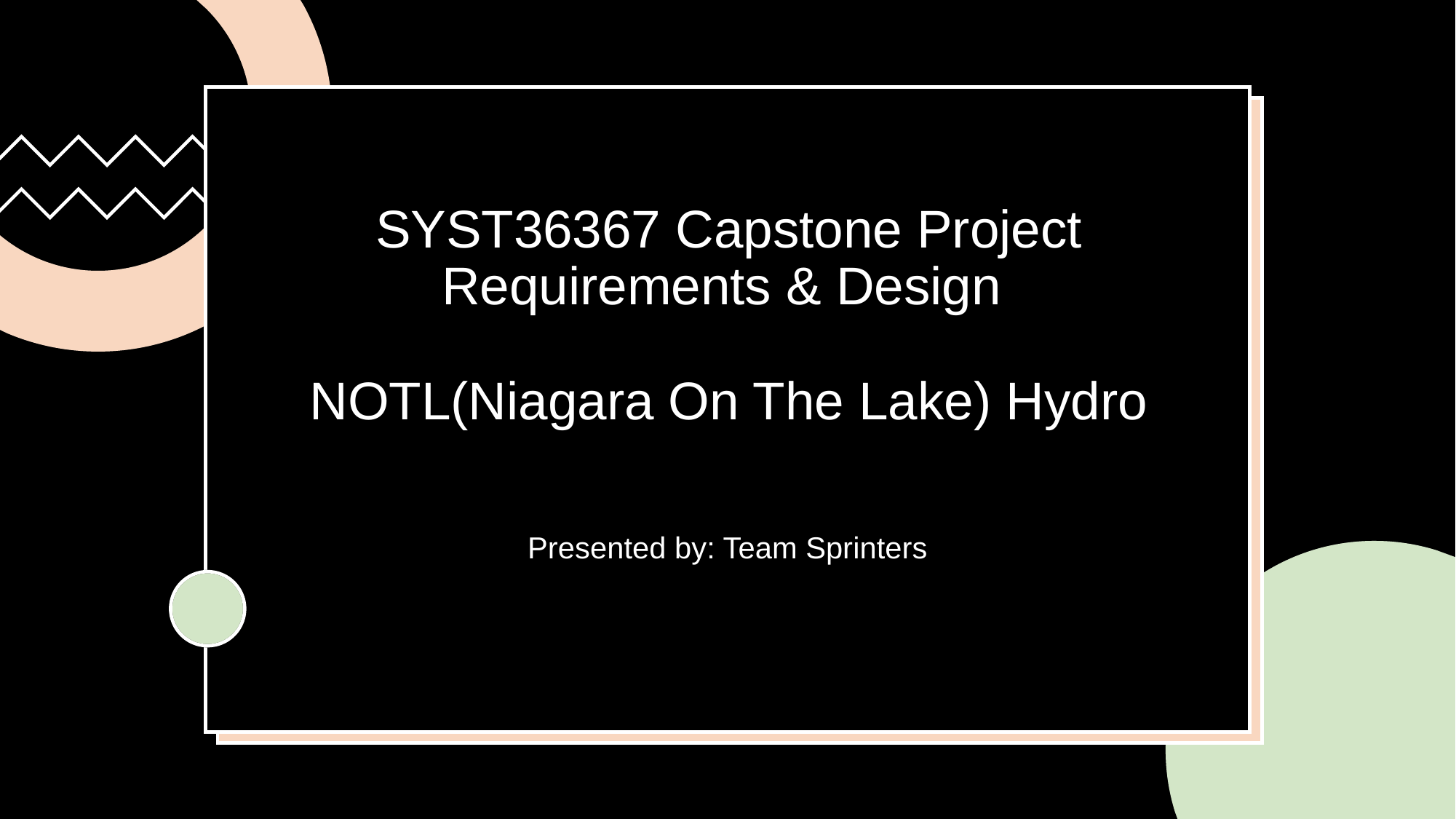

# SYST36367 Capstone Project Requirements & Design NOTL(Niagara On The Lake) Hydro

Presented by: Team Sprinters